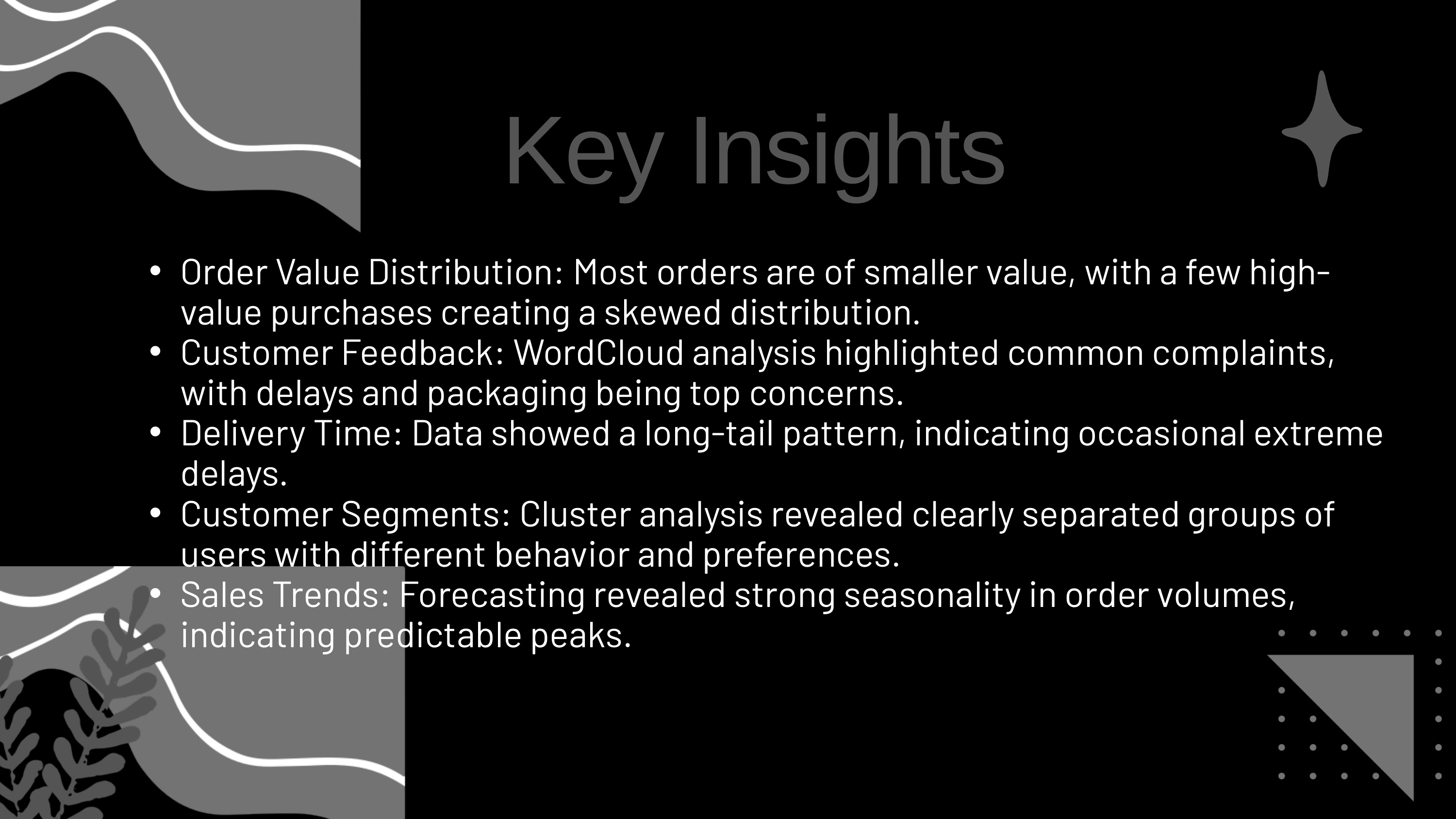

Key Insights
Order Value Distribution: Most orders are of smaller value, with a few high-value purchases creating a skewed distribution.
Customer Feedback: WordCloud analysis highlighted common complaints, with delays and packaging being top concerns.
Delivery Time: Data showed a long-tail pattern, indicating occasional extreme delays.
Customer Segments: Cluster analysis revealed clearly separated groups of users with different behavior and preferences.
Sales Trends: Forecasting revealed strong seasonality in order volumes, indicating predictable peaks.